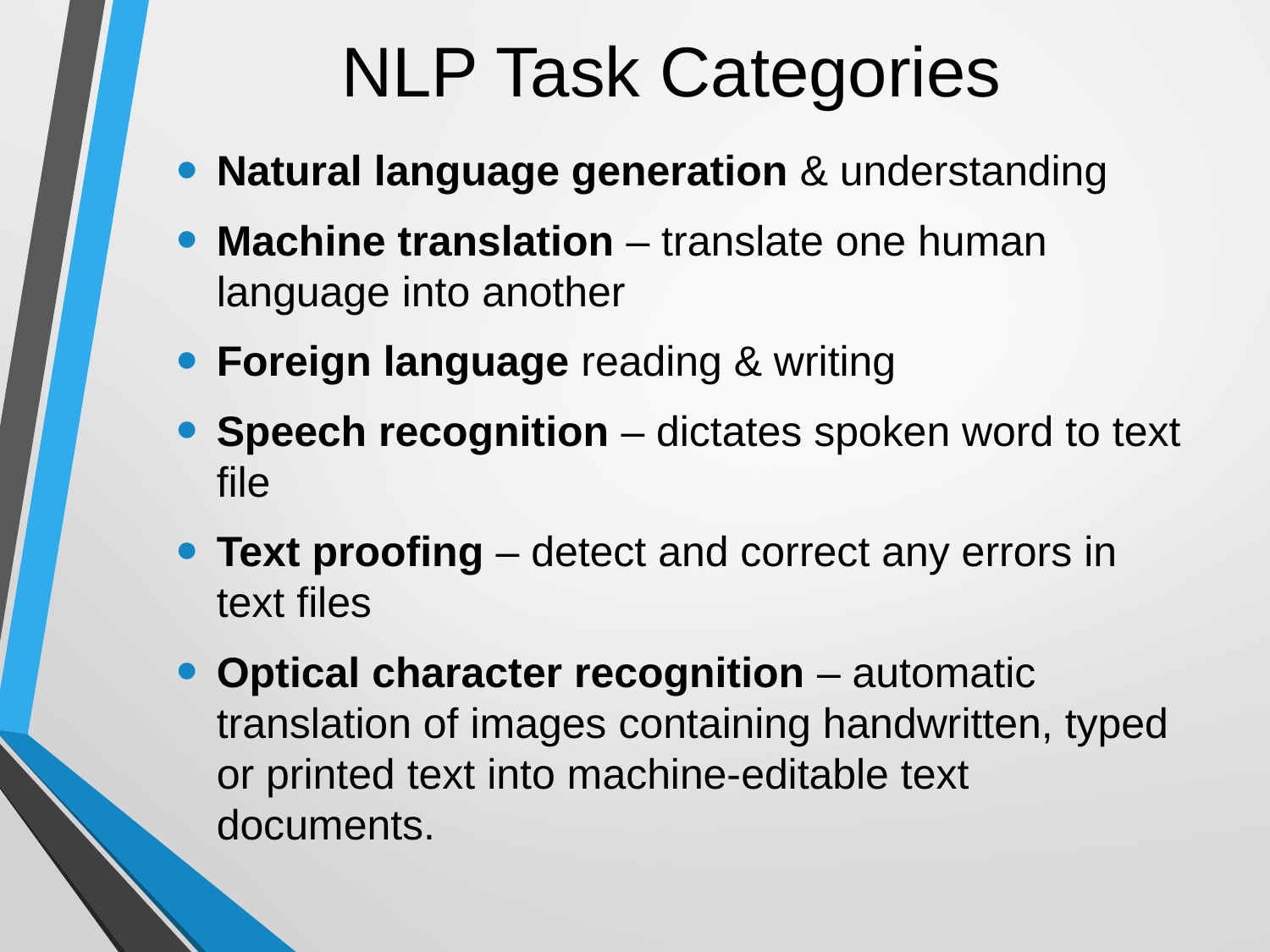

# NLP Task Categories
Natural language generation & understanding
Machine translation – translate one human language into another
Foreign language reading & writing
Speech recognition – dictates spoken word to text file
Text proofing – detect and correct any errors in text files
Optical character recognition – automatic translation of images containing handwritten, typed or printed text into machine-editable text documents.